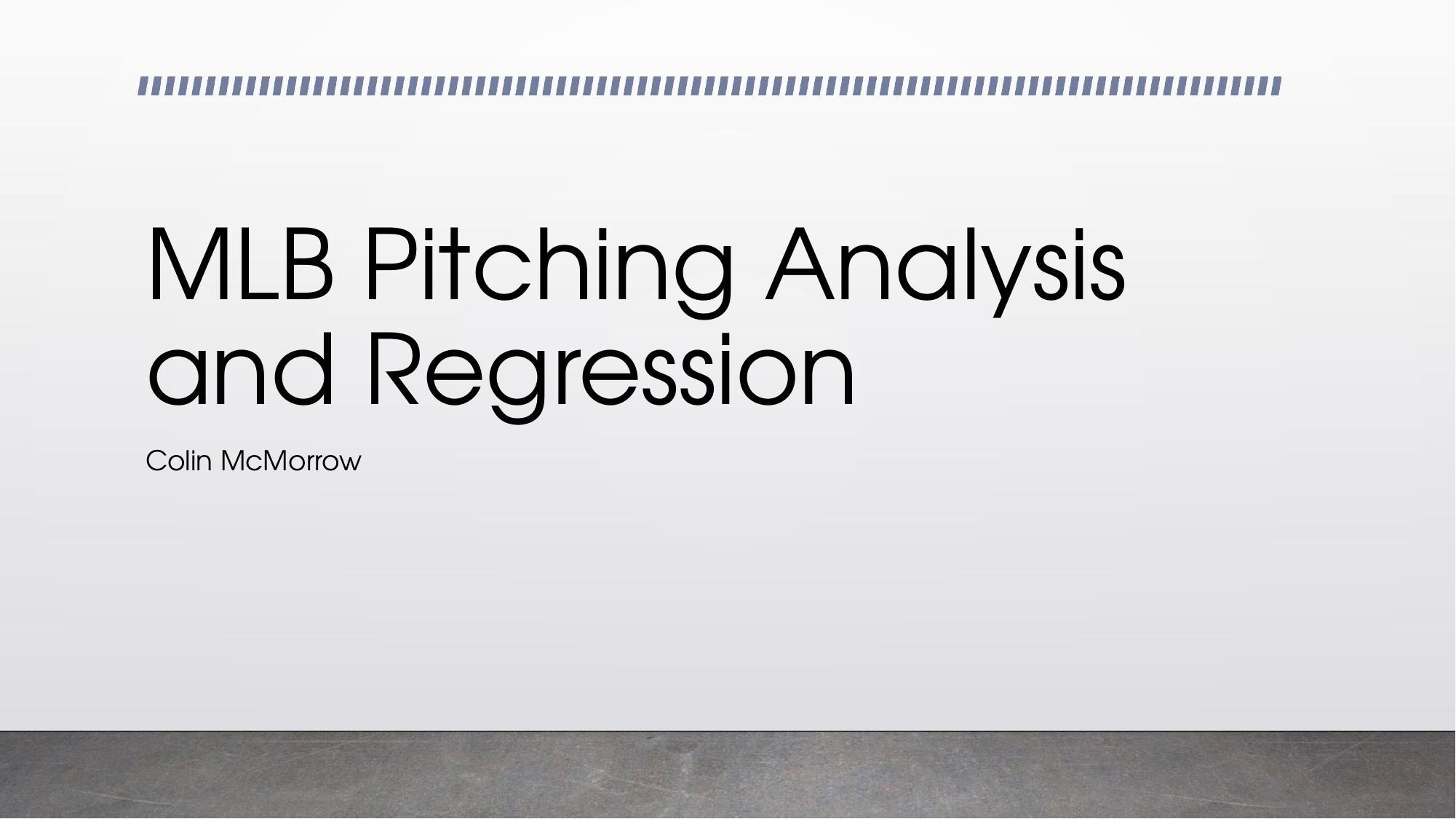

# MLB Pitching Analysis and Regression
Colin McMorrow